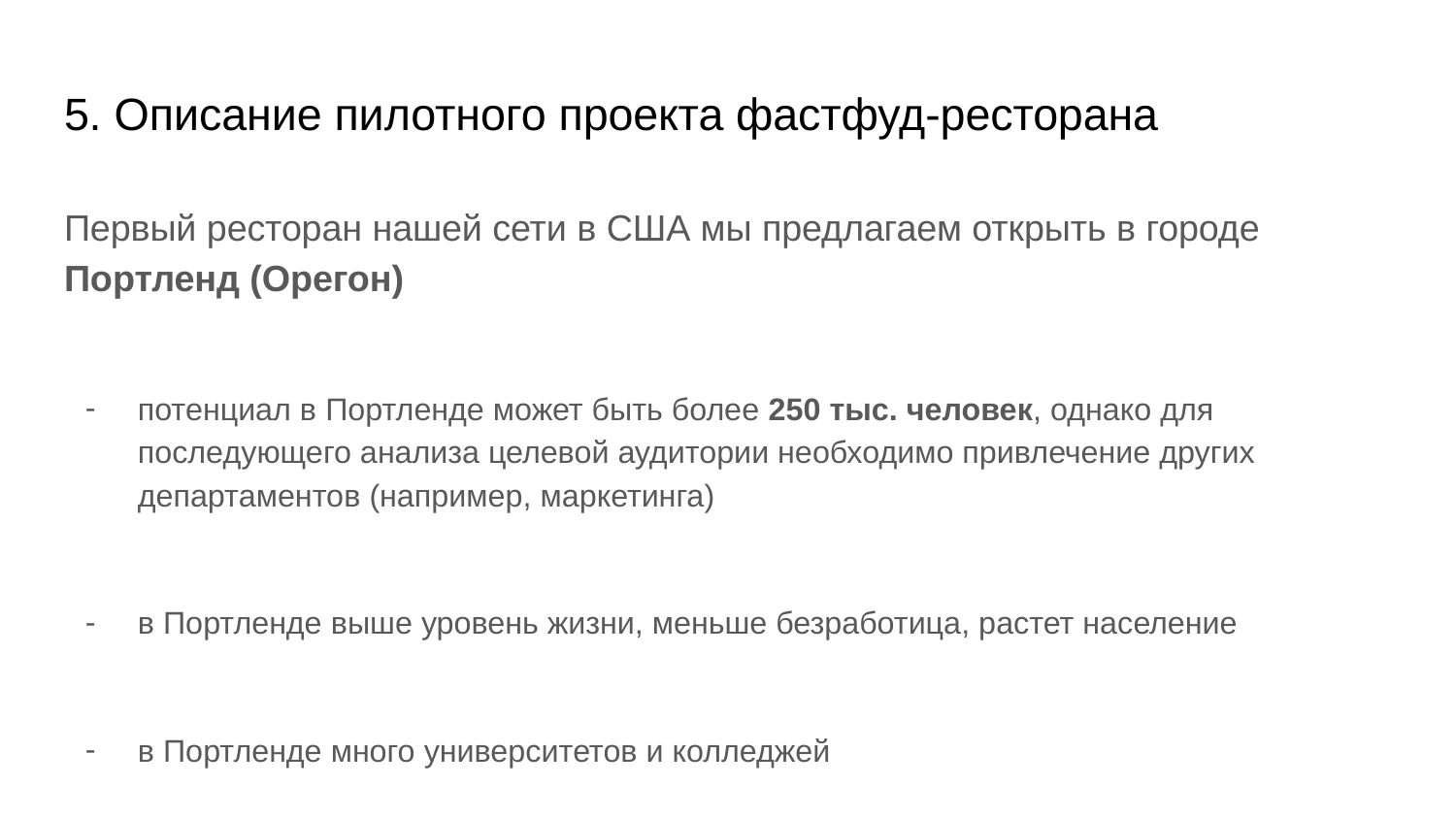

# 5. Описание пилотного проекта фастфуд-ресторана
Первый ресторан нашей сети в США мы предлагаем открыть в городе Портленд (Орегон)

потенциал в Портленде может быть более 250 тыс. человек, однако для последующего анализа целевой аудитории необходимо привлечение других департаментов (например, маркетинга)

в Портленде выше уровень жизни, меньше безработица, растет население

в Портленде много университетов и колледжей